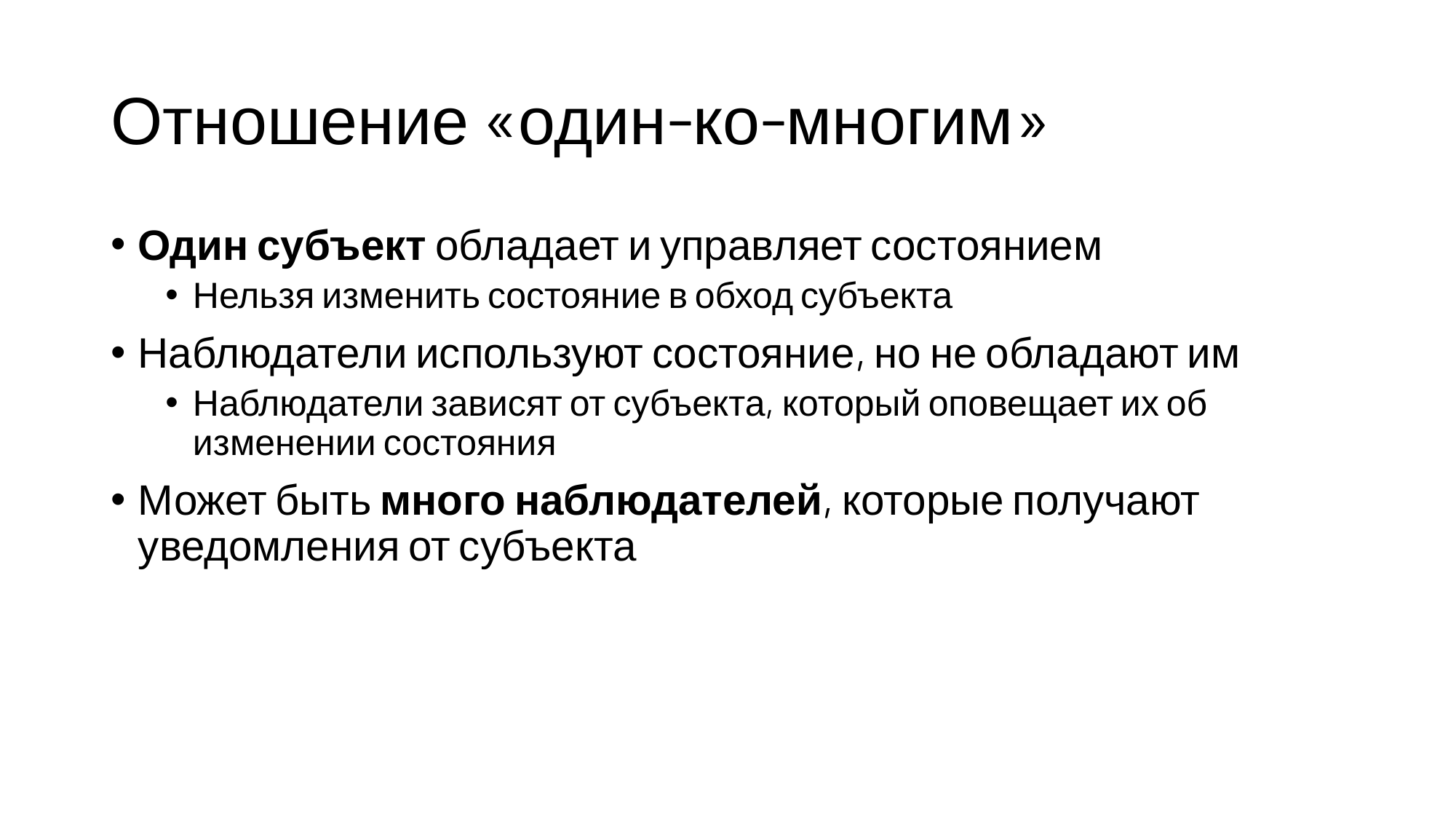

# Отношение «один-ко-многим»
Один субъект обладает и управляет состоянием
Нельзя изменить состояние в обход субъекта
Наблюдатели используют состояние, но не обладают им
Наблюдатели зависят от субъекта, который оповещает их об изменении состояния
Может быть много наблюдателей, которые получают уведомления от субъекта